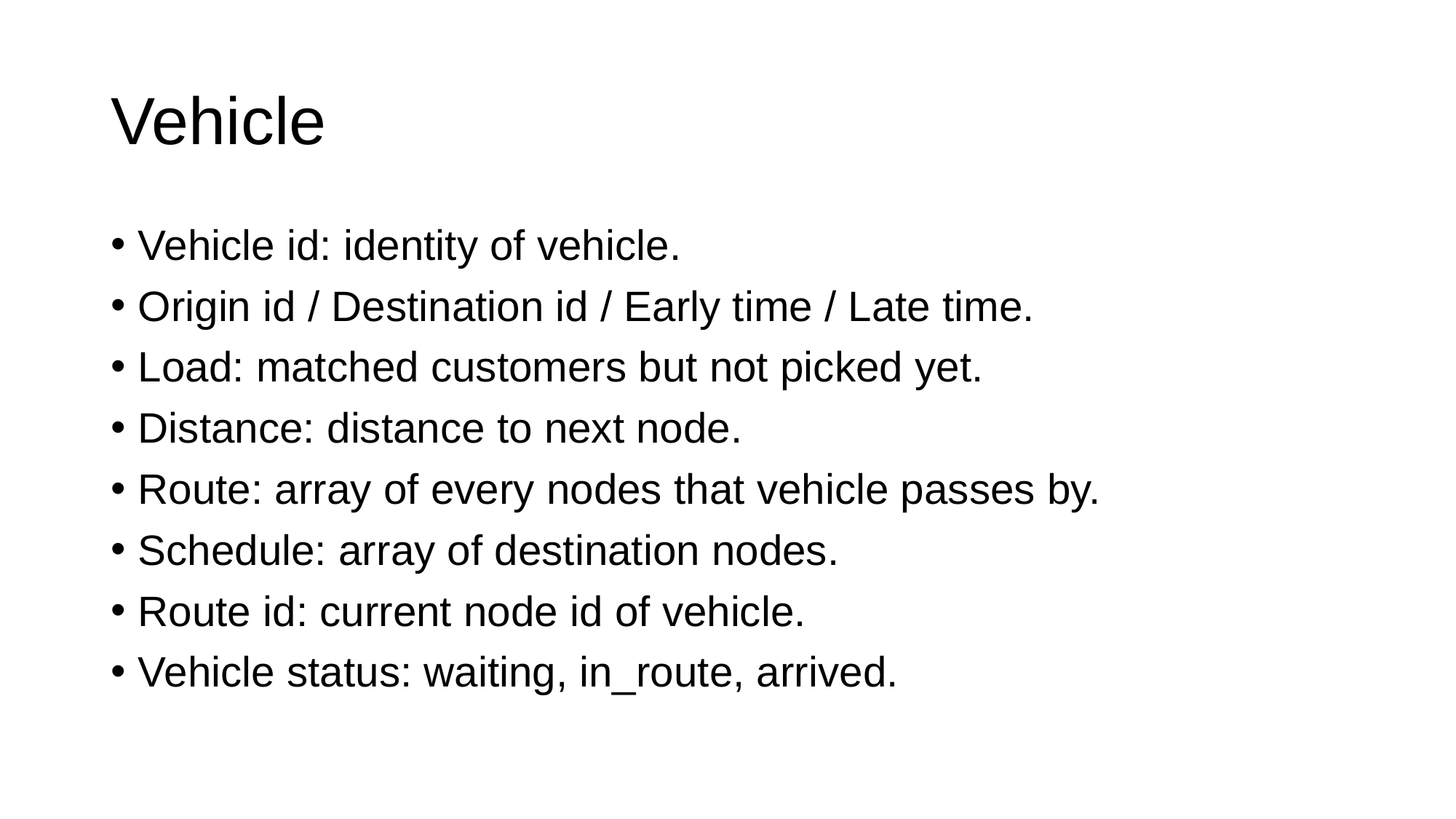

# Vehicle
Vehicle id: identity of vehicle.
Origin id / Destination id / Early time / Late time.
Load: matched customers but not picked yet.
Distance: distance to next node.
Route: array of every nodes that vehicle passes by.
Schedule: array of destination nodes.
Route id: current node id of vehicle.
Vehicle status: waiting, in_route, arrived.